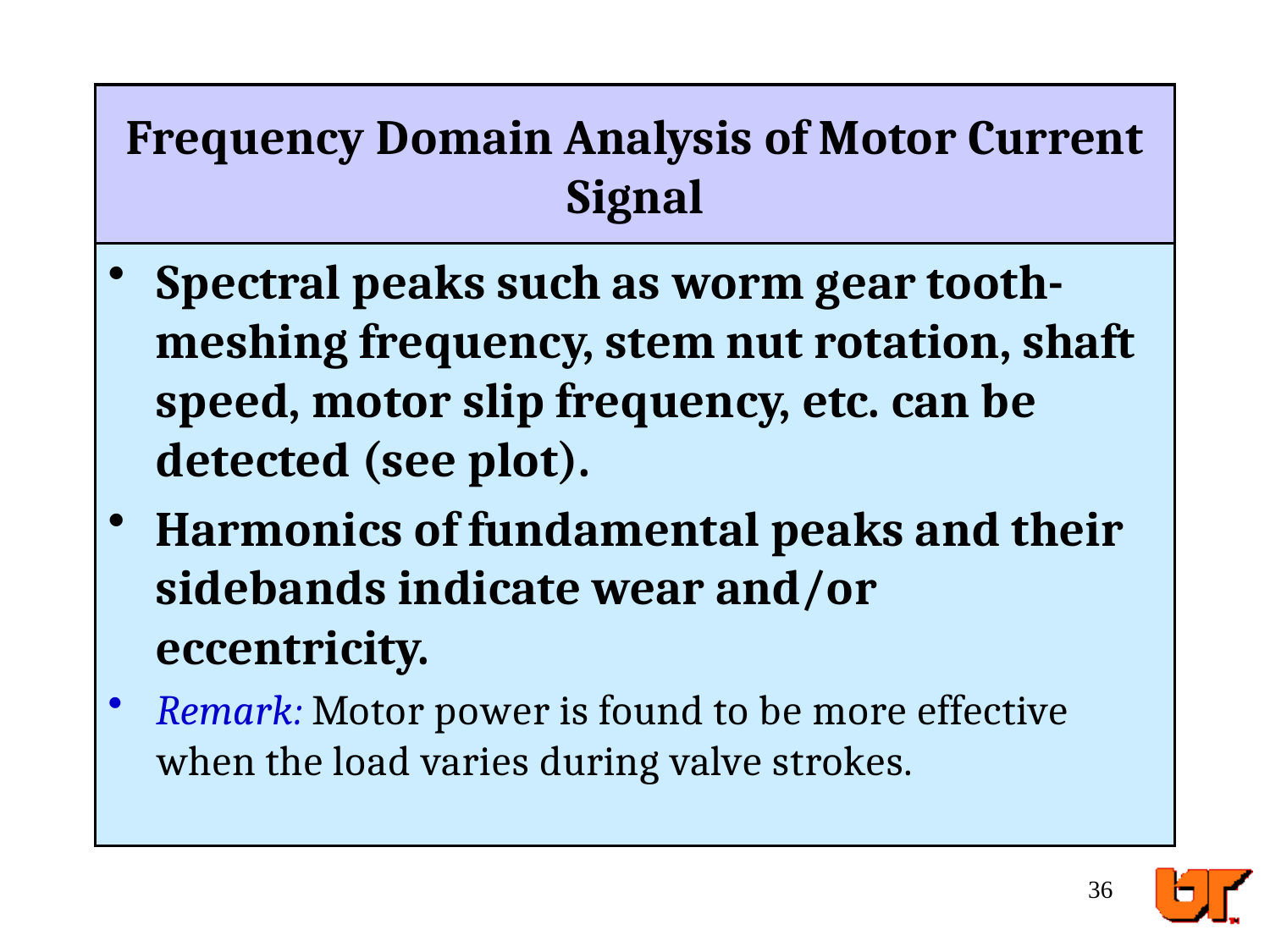

# Frequency Domain Analysis of Motor Current Signal
Spectral peaks such as worm gear tooth-meshing frequency, stem nut rotation, shaft speed, motor slip frequency, etc. can be detected (see plot).
Harmonics of fundamental peaks and their sidebands indicate wear and/or eccentricity.
Remark: Motor power is found to be more effective when the load varies during valve strokes.

36